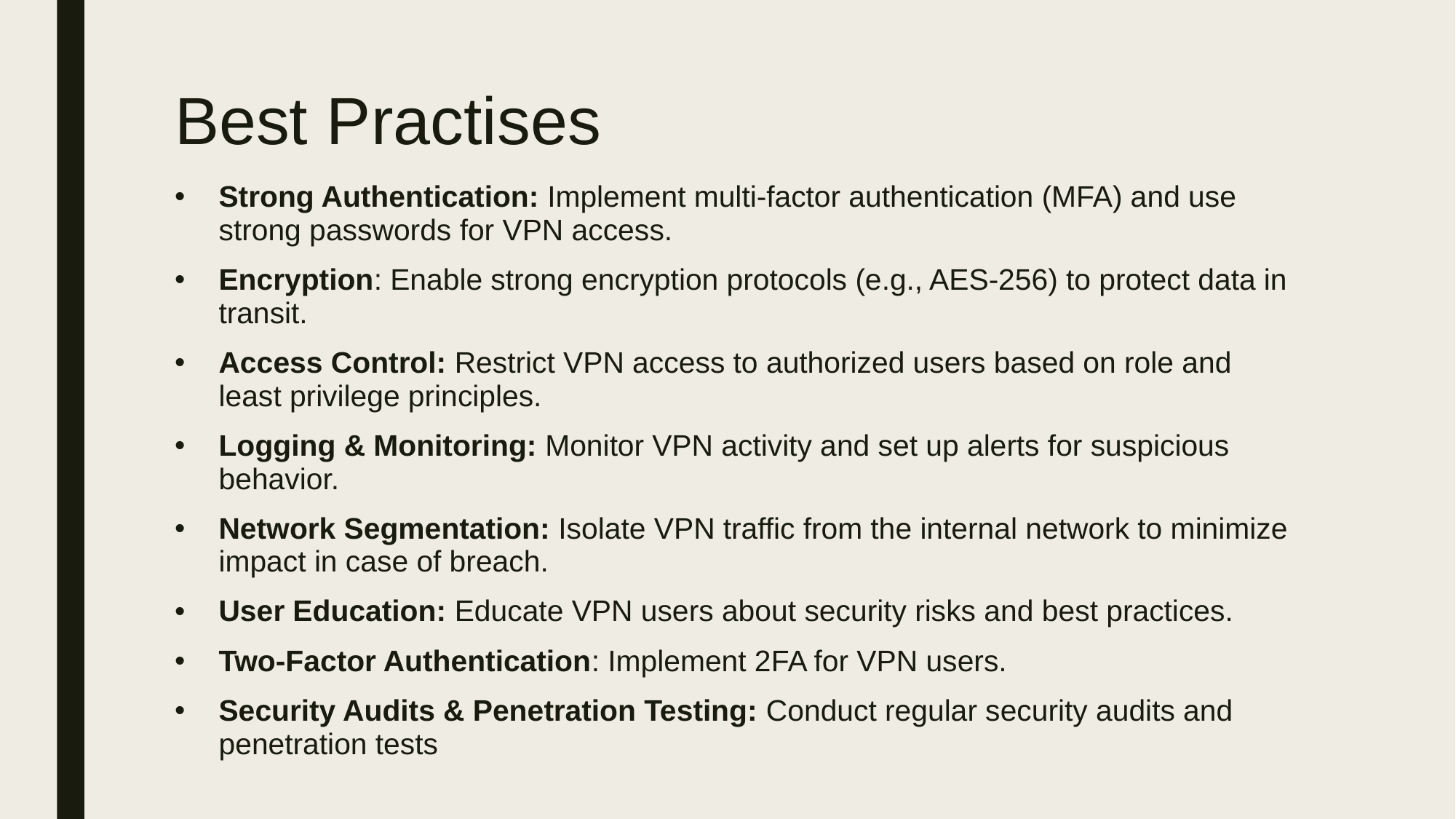

# Best Practises
Strong Authentication: Implement multi-factor authentication (MFA) and use strong passwords for VPN access.
Encryption: Enable strong encryption protocols (e.g., AES-256) to protect data in transit.
Access Control: Restrict VPN access to authorized users based on role and least privilege principles.
Logging & Monitoring: Monitor VPN activity and set up alerts for suspicious behavior.
Network Segmentation: Isolate VPN traffic from the internal network to minimize impact in case of breach.
User Education: Educate VPN users about security risks and best practices.
Two-Factor Authentication: Implement 2FA for VPN users.
Security Audits & Penetration Testing: Conduct regular security audits and penetration tests